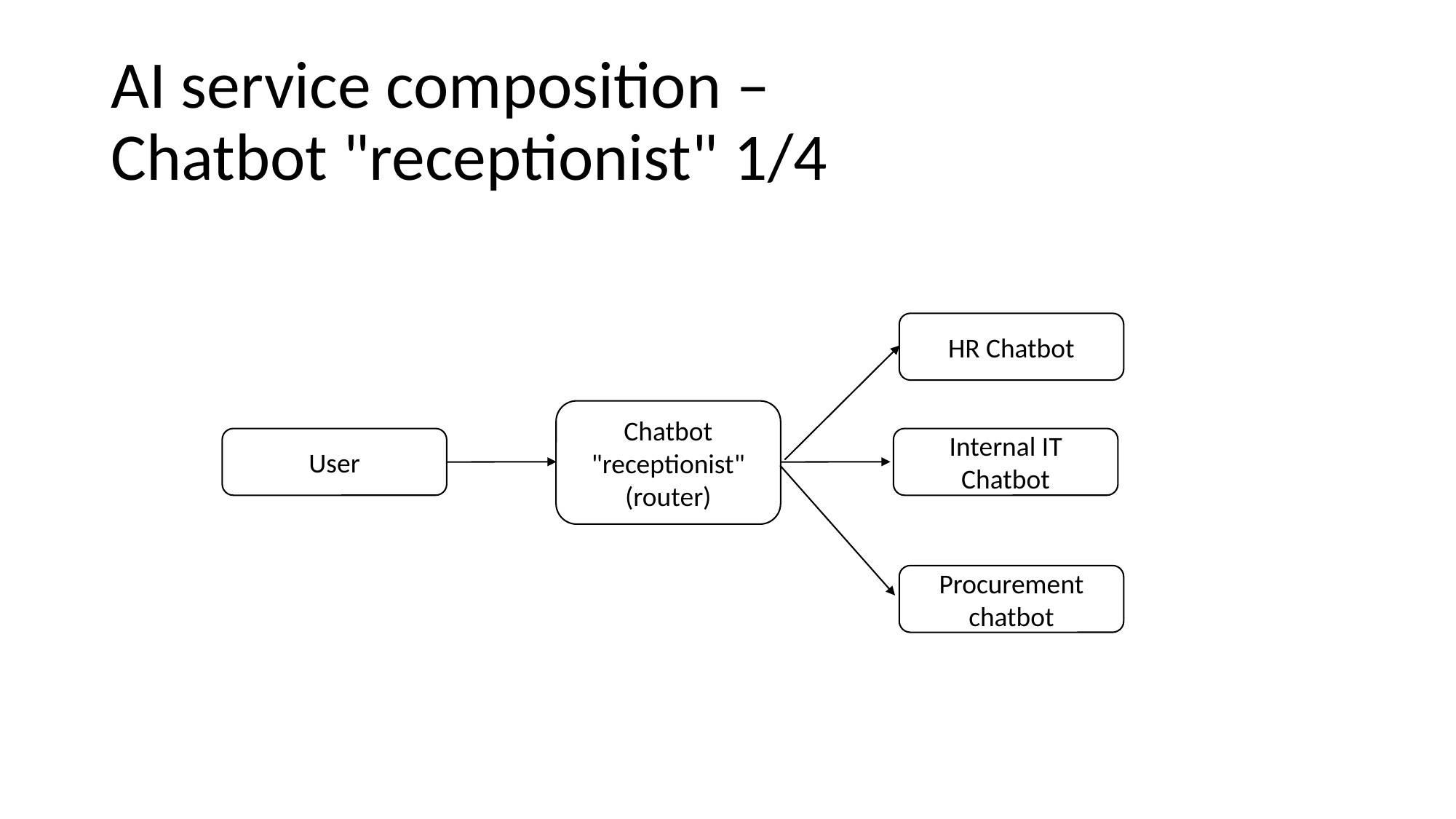

# AI service composition – Chatbot "receptionist" 1/4
HR Chatbot
Chatbot "receptionist"
(router)
User
Internal IT Chatbot
Procurement chatbot